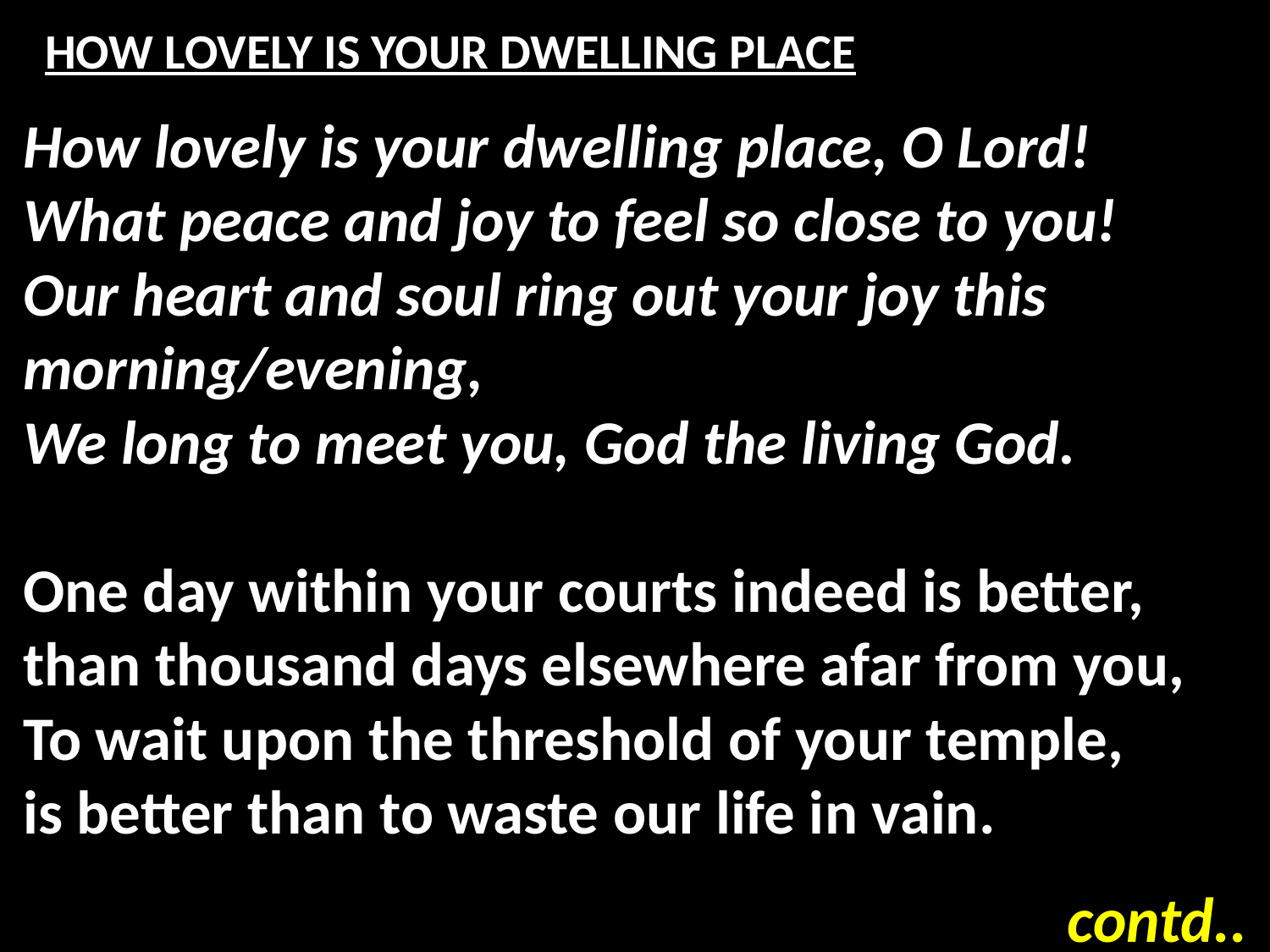

# HOW LOVELY IS YOUR DWELLING PLACE
How lovely is your dwelling place, O Lord!
What peace and joy to feel so close to you!
Our heart and soul ring out your joy this morning/evening,
We long to meet you, God the living God.

One day within your courts indeed is better,
than thousand days elsewhere afar from you,
To wait upon the threshold of your temple,
is better than to waste our life in vain.
contd..